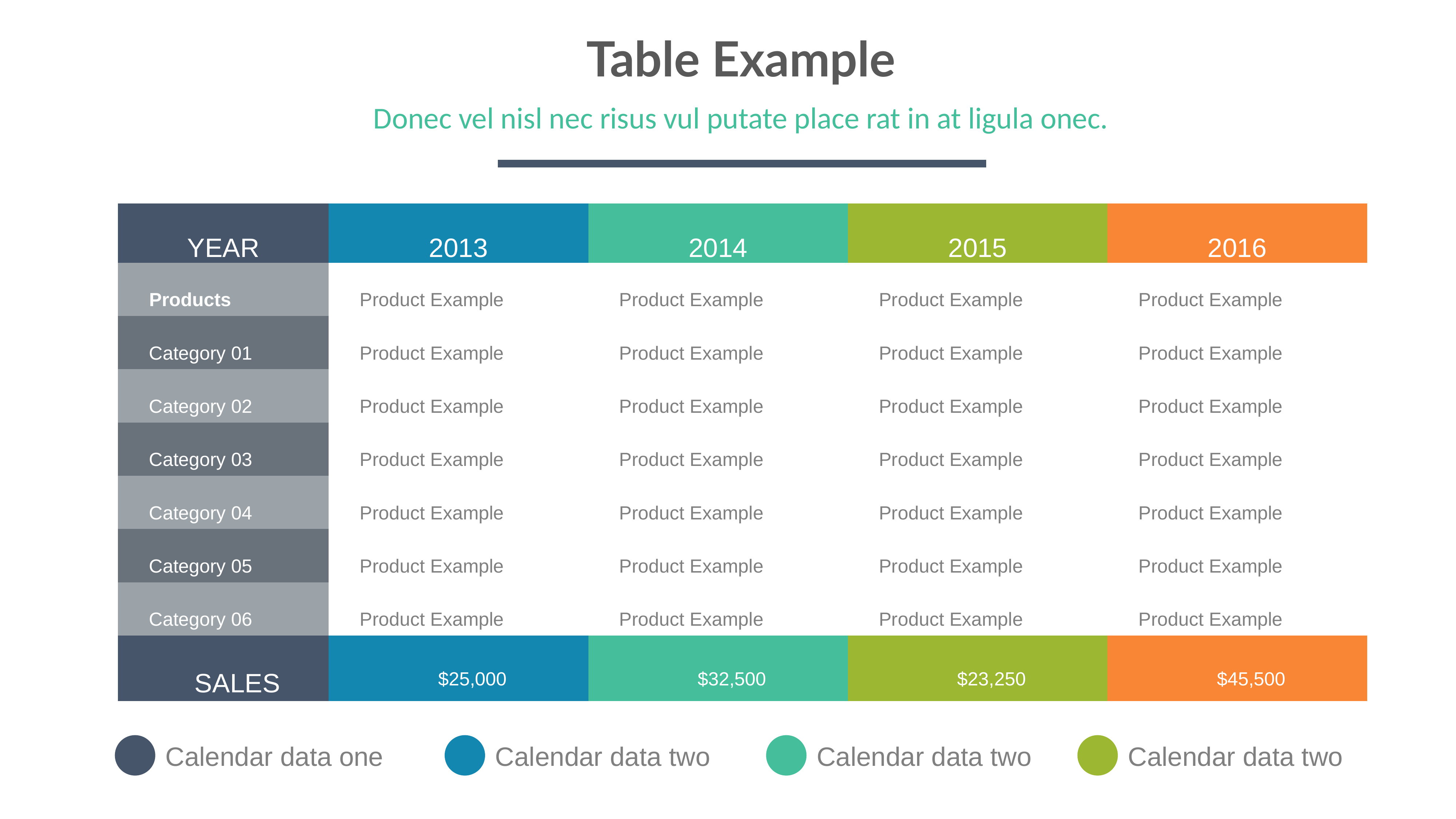

Table Example
Donec vel nisl nec risus vul putate place rat in at ligula onec.
| YEAR | 2013 | 2014 | 2015 | 2016 |
| --- | --- | --- | --- | --- |
| Products | Product Example | Product Example | Product Example | Product Example |
| Category 01 | Product Example | Product Example | Product Example | Product Example |
| Category 02 | Product Example | Product Example | Product Example | Product Example |
| Category 03 | Product Example | Product Example | Product Example | Product Example |
| Category 04 | Product Example | Product Example | Product Example | Product Example |
| Category 05 | Product Example | Product Example | Product Example | Product Example |
| Category 06 | Product Example | Product Example | Product Example | Product Example |
| SALES | $25,000 | $32,500 | $23,250 | $45,500 |

Calendar data one

Calendar data two

Calendar data two

Calendar data two